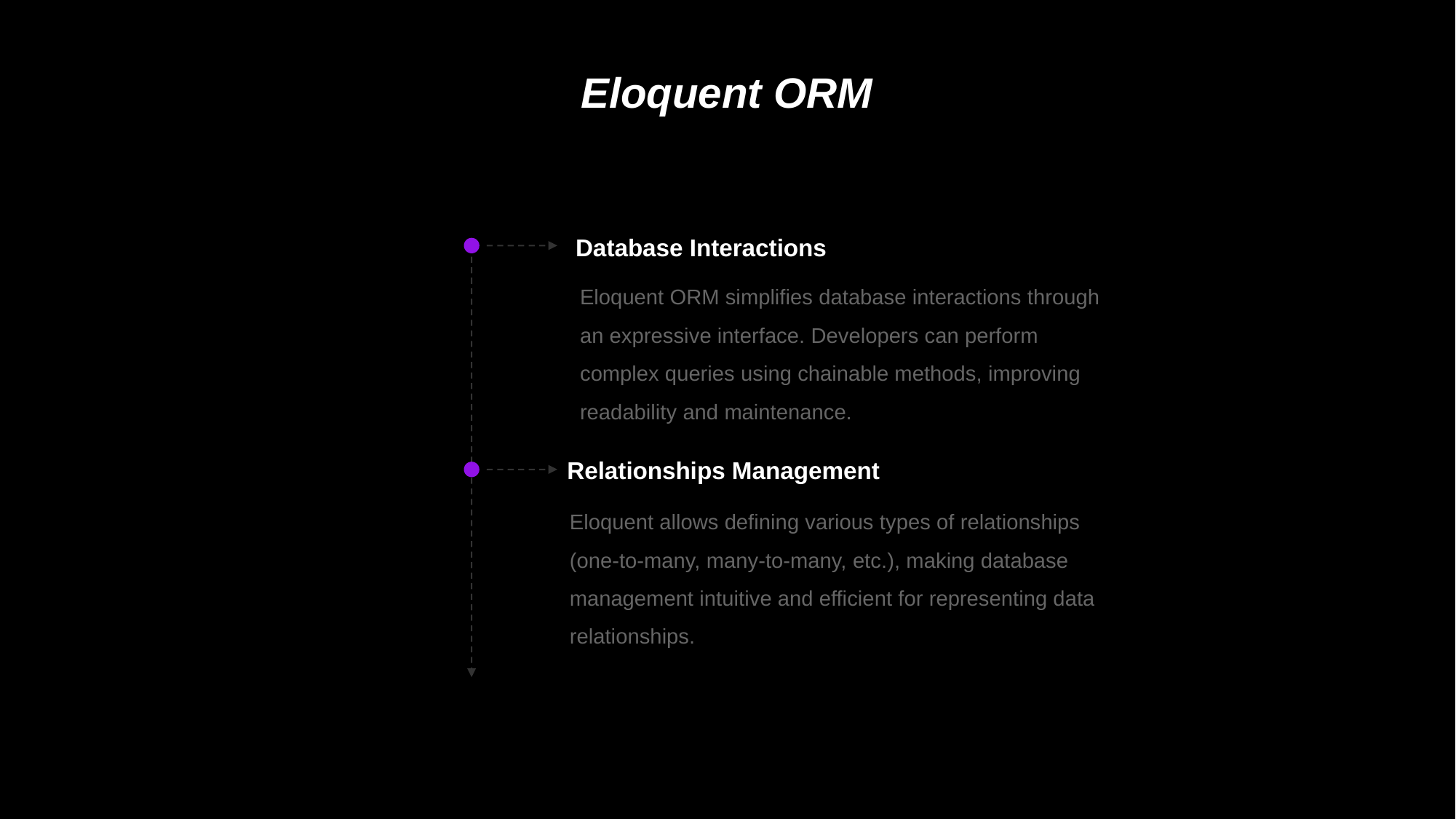

# Eloquent ORM
Database Interactions

Eloquent ORM simplifies database interactions through an expressive interface. Developers can perform complex queries using chainable methods, improving readability and maintenance.
Relationships Management
Eloquent allows defining various types of relationships (one-to-many, many-to-many, etc.), making database management intuitive and efficient for representing data relationships.